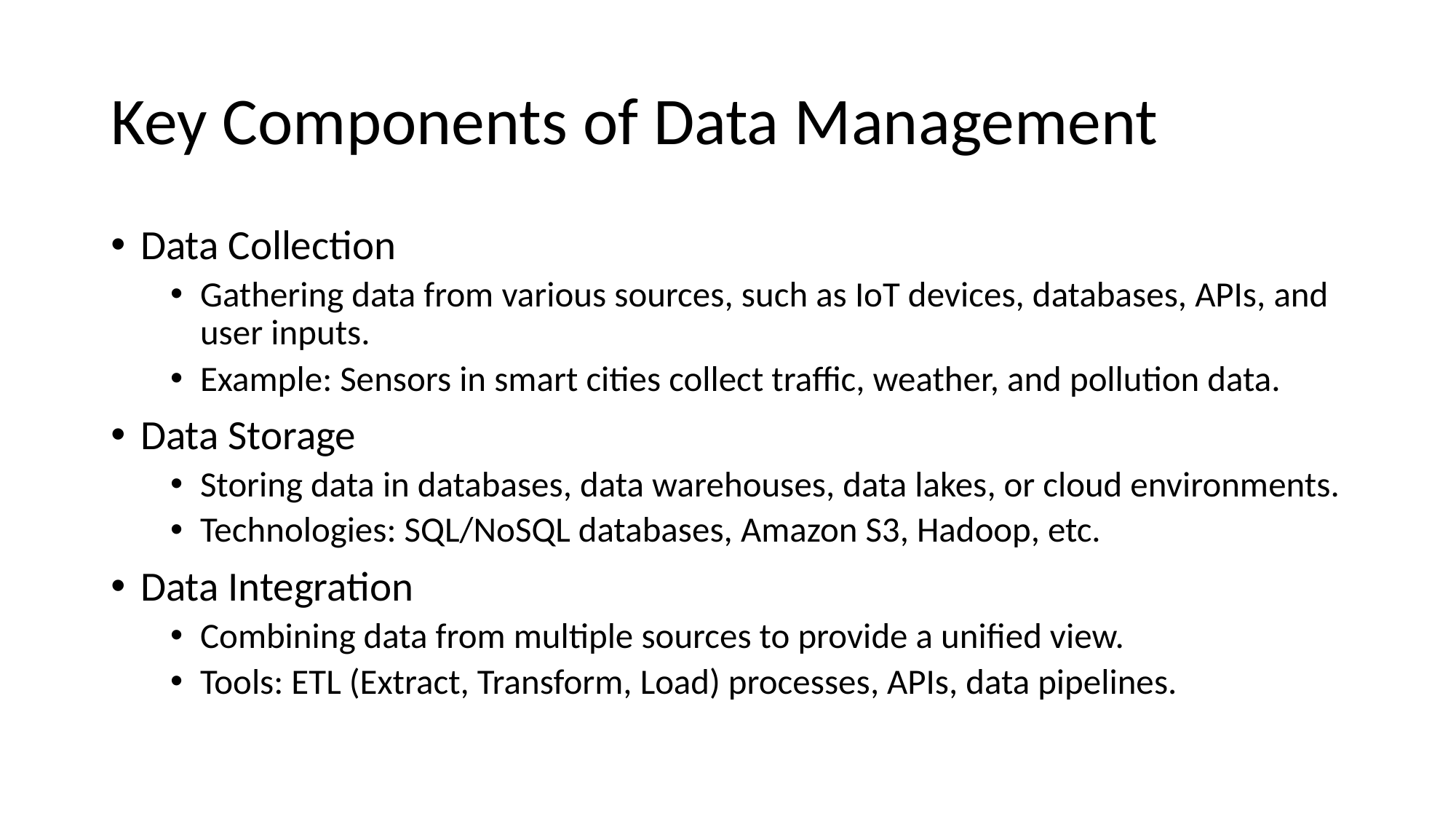

# Key Components of Data Management
Data Collection
Gathering data from various sources, such as IoT devices, databases, APIs, and user inputs.
Example: Sensors in smart cities collect traffic, weather, and pollution data.
Data Storage
Storing data in databases, data warehouses, data lakes, or cloud environments.
Technologies: SQL/NoSQL databases, Amazon S3, Hadoop, etc.
Data Integration
Combining data from multiple sources to provide a unified view.
Tools: ETL (Extract, Transform, Load) processes, APIs, data pipelines.